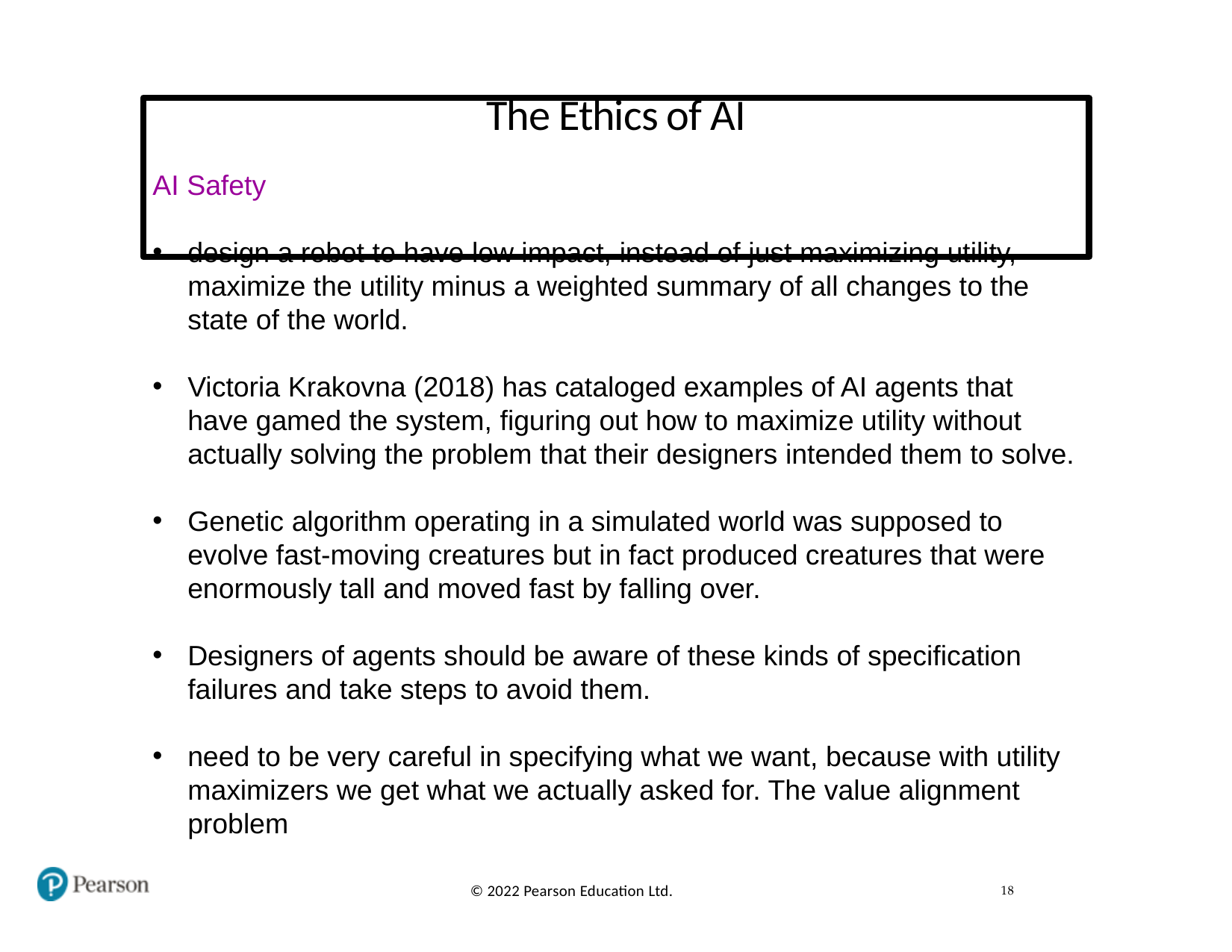

# The Ethics of AI
AI Safety

design a robot to have low impact, instead of just maximizing utility, maximize the utility minus a weighted summary of all changes to the state of the world.

Victoria Krakovna (2018) has cataloged examples of AI agents that have gamed the system, figuring out how to maximize utility without actually solving the problem that their designers intended them to solve.

Genetic algorithm operating in a simulated world was supposed to evolve fast-moving creatures but in fact produced creatures that were enormously tall and moved fast by falling over.

Designers of agents should be aware of these kinds of specification failures and take steps to avoid them.

need to be very careful in specifying what we want, because with utility maximizers we get what we actually asked for. The value alignment problem
18